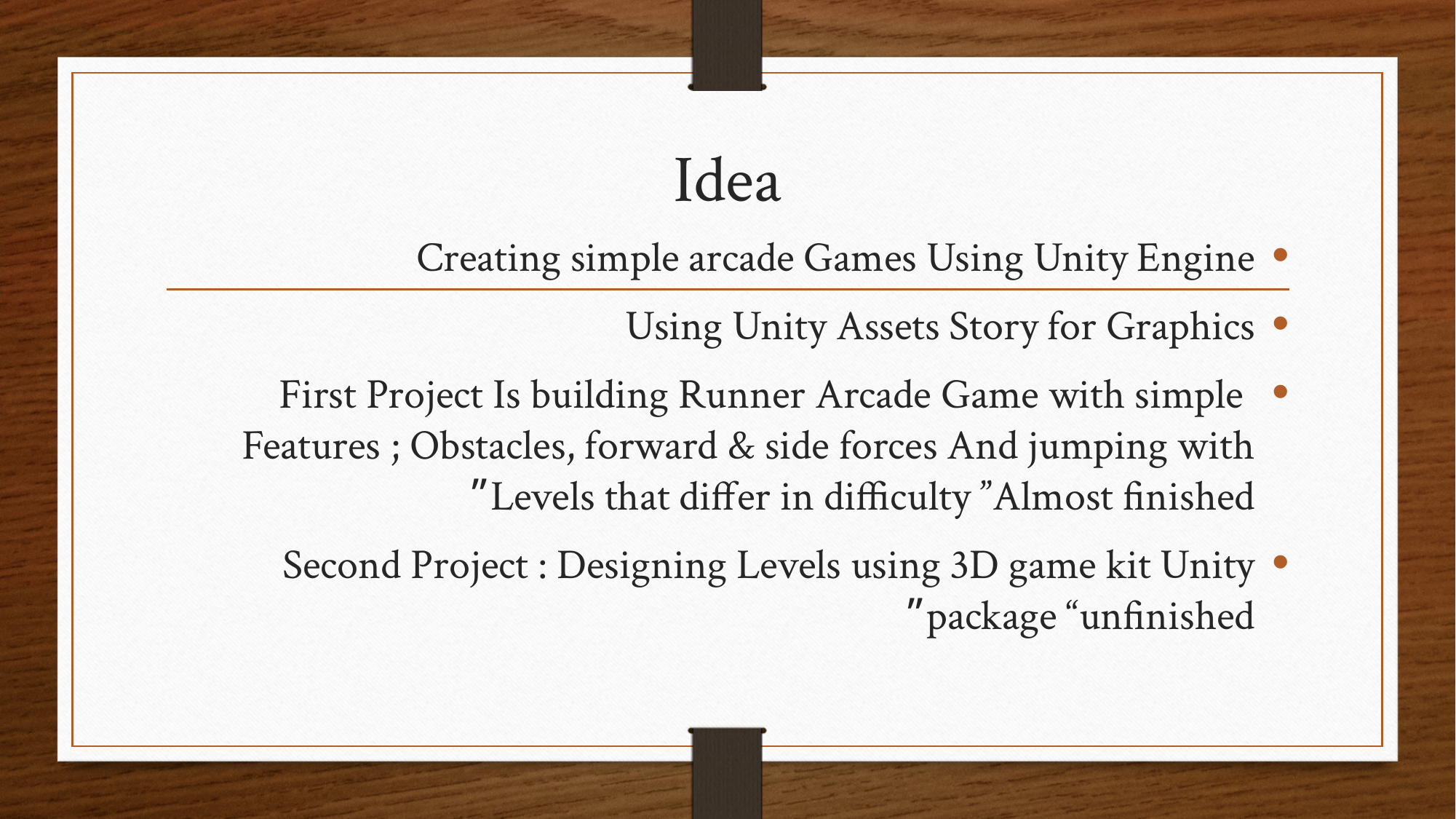

# Idea
Creating simple arcade Games Using Unity Engine
Using Unity Assets Story for Graphics
 First Project Is building Runner Arcade Game with simple Features ; Obstacles, forward & side forces And jumping with Levels that differ in difficulty ”Almost finished”
Second Project : Designing Levels using 3D game kit Unity package “unfinished”